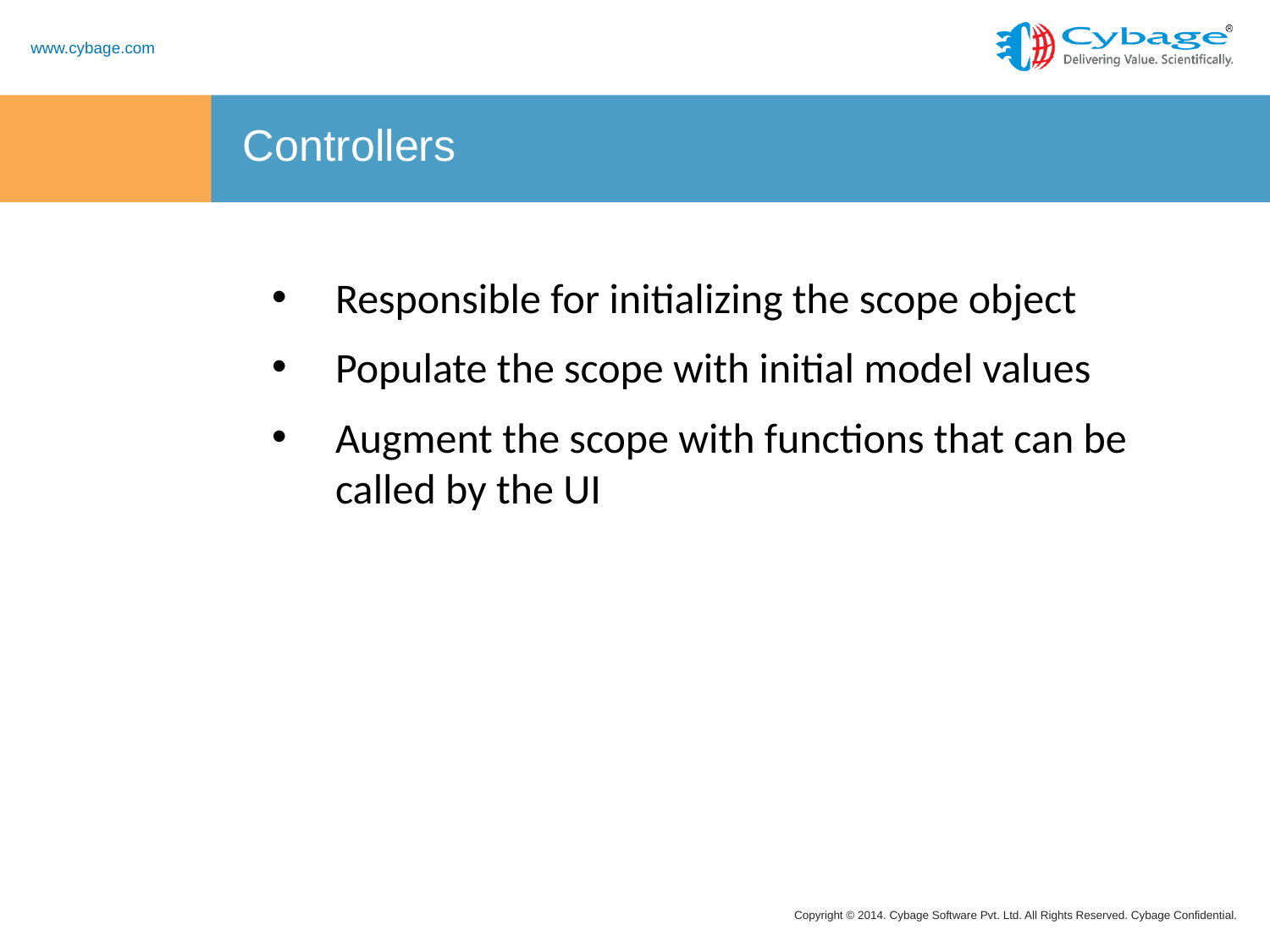

# Controllers
Responsible for initializing the scope object
Populate the scope with initial model values
Augment the scope with functions that can be called by the UI